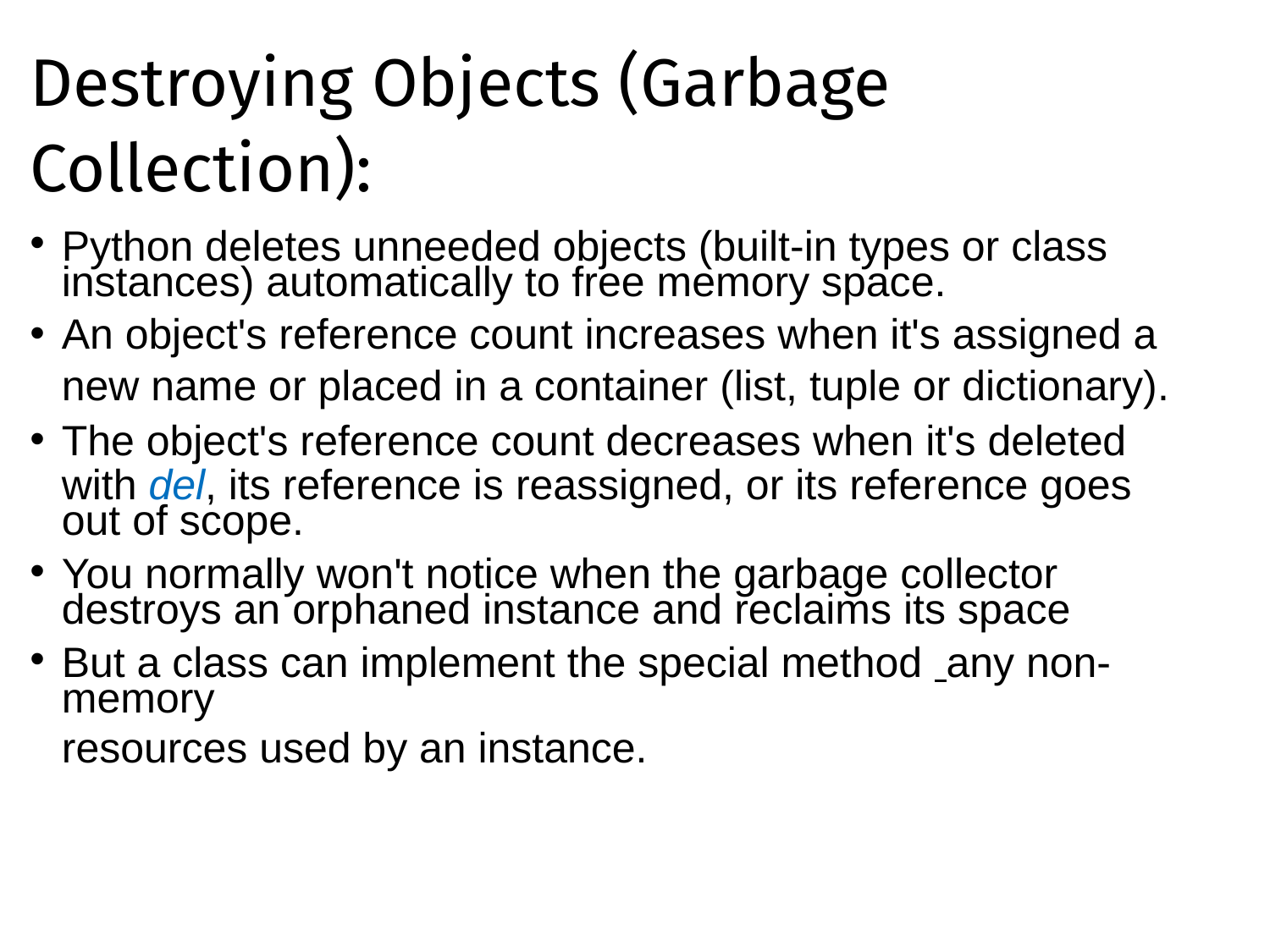

# Destroying Objects (Garbage  Collection):
Python deletes unneeded objects (built-in types or class  instances) automatically to free memory space.
An object's reference count increases when it's assigned a
new name or placed in a container (list, tuple or dictionary).
The object's reference count decreases when it's deleted
with del, its reference is reassigned, or its reference goes  out of scope.
You normally won't notice when the garbage collector  destroys an orphaned instance and reclaims its space
But a class can implement the special method  any non-memory
resources used by an instance.